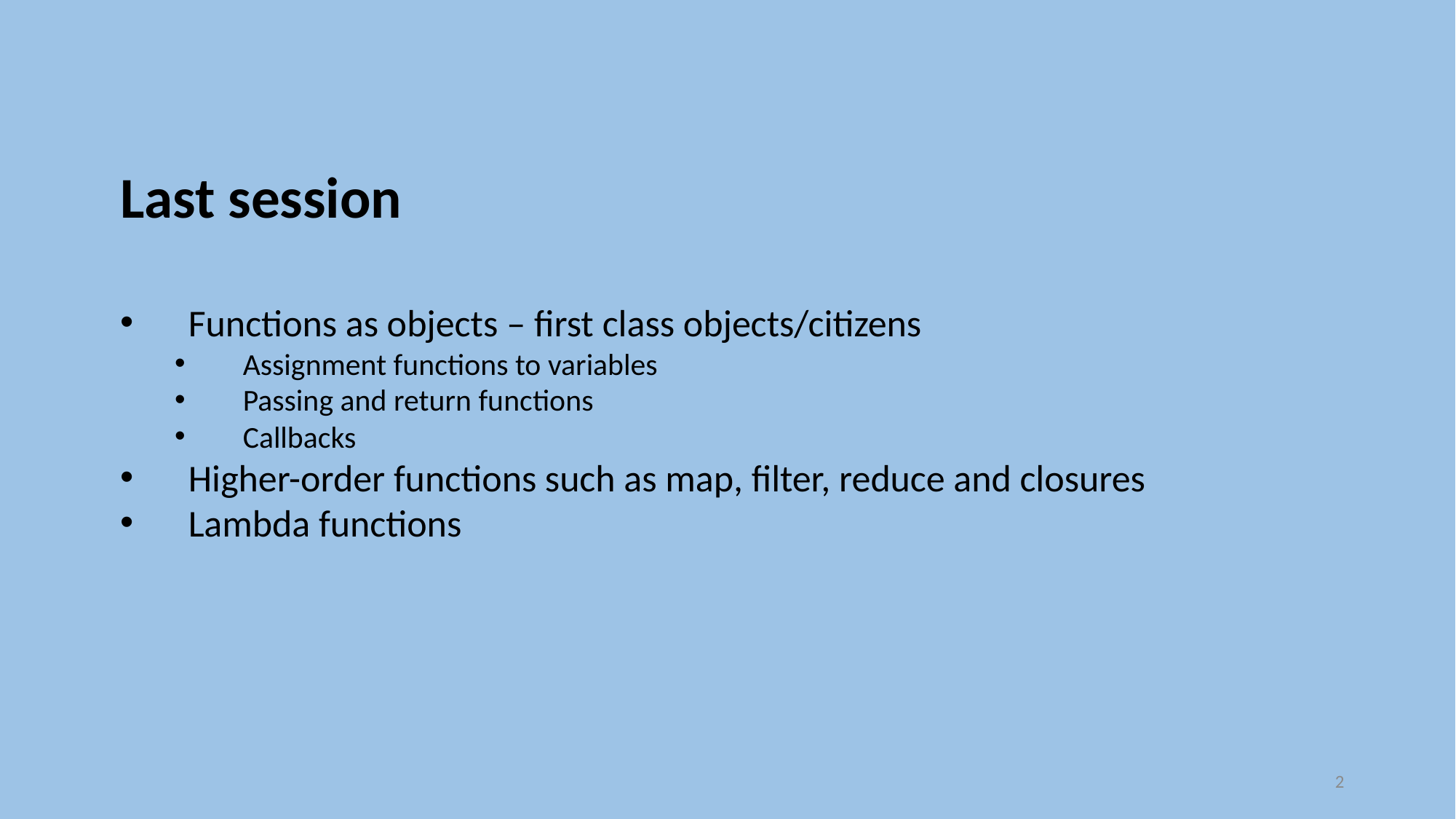

Last session

Functions as objects – first class objects/citizens
Assignment functions to variables
Passing and return functions
Callbacks
Higher-order functions such as map, filter, reduce and closures
Lambda functions
2